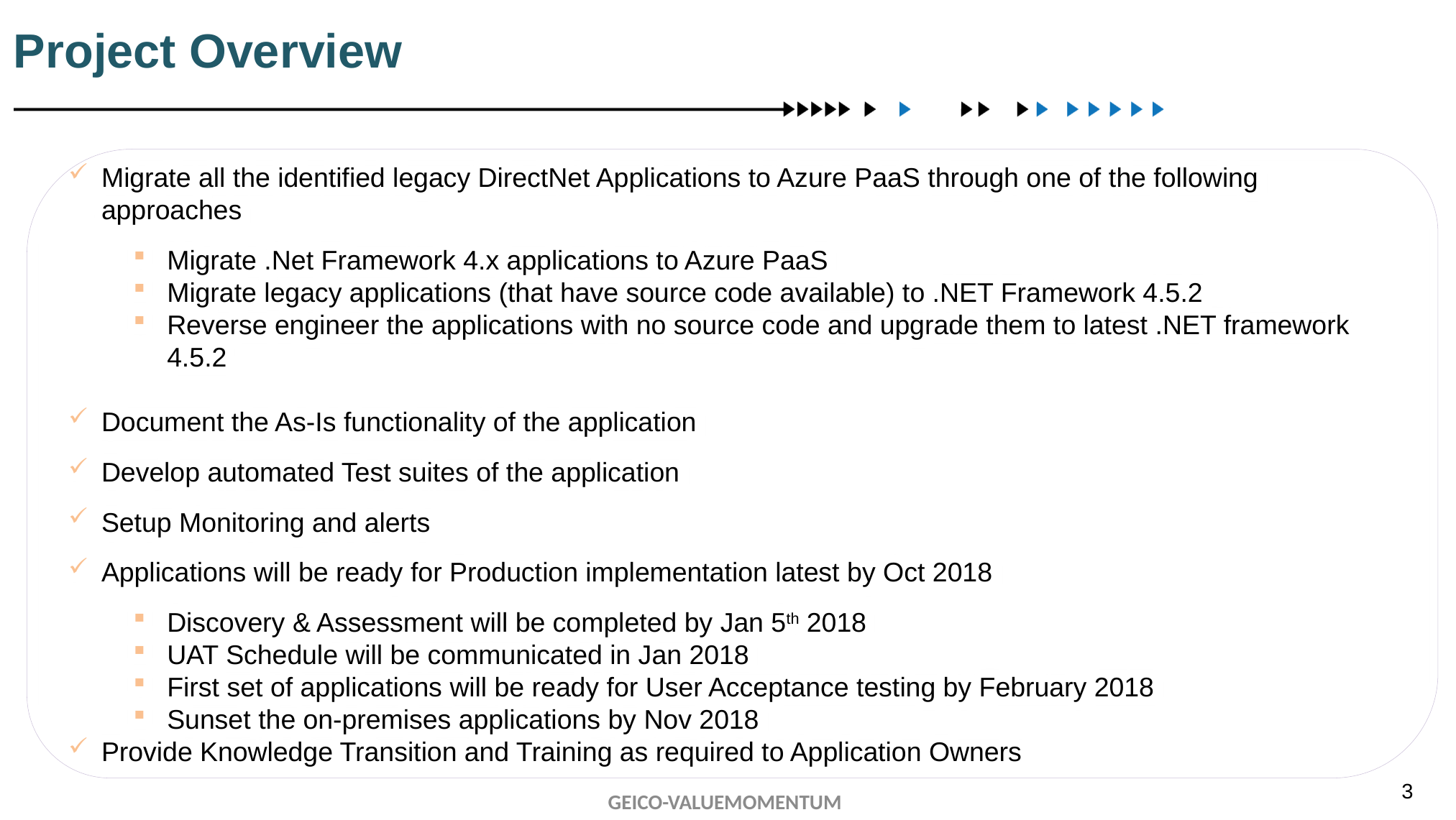

Project Overview

Migrate all the identified legacy DirectNet Applications to Azure PaaS through one of the following approaches
Migrate .Net Framework 4.x applications to Azure PaaS
Migrate legacy applications (that have source code available) to .NET Framework 4.5.2
Reverse engineer the applications with no source code and upgrade them to latest .NET framework 4.5.2

Document the As-Is functionality of the application
Develop automated Test suites of the application
Setup Monitoring and alerts
Applications will be ready for Production implementation latest by Oct 2018
Discovery & Assessment will be completed by Jan 5th 2018
UAT Schedule will be communicated in Jan 2018
First set of applications will be ready for User Acceptance testing by February 2018
Sunset the on-premises applications by Nov 2018
Provide Knowledge Transition and Training as required to Application Owners

GEICO-VALUEMOMENTUM